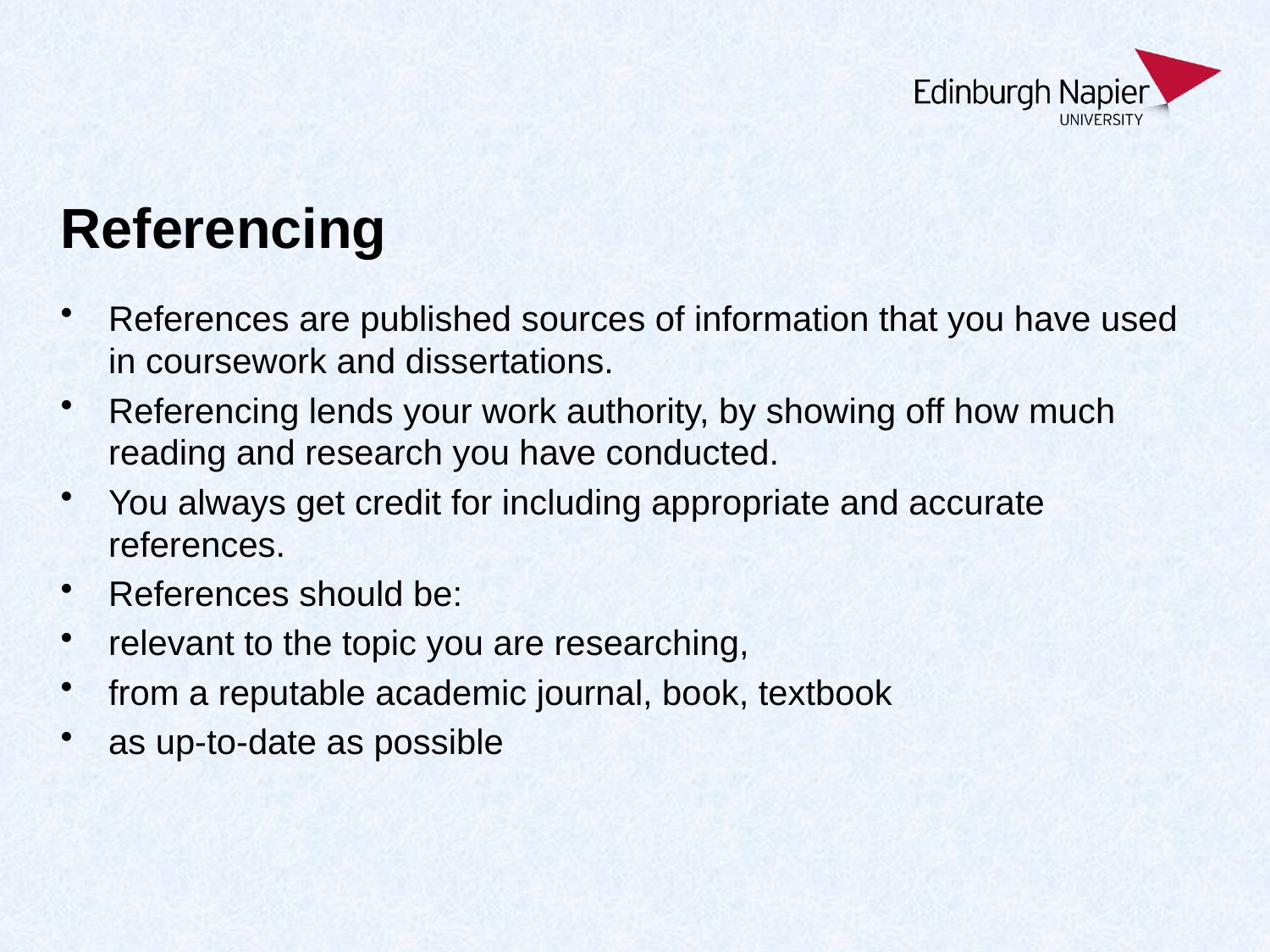

# Referencing
References are published sources of information that you have used in coursework and dissertations.
Referencing lends your work authority, by showing off how much reading and research you have conducted.
You always get credit for including appropriate and accurate references.
References should be:
relevant to the topic you are researching,
from a reputable academic journal, book, textbook
as up-to-date as possible